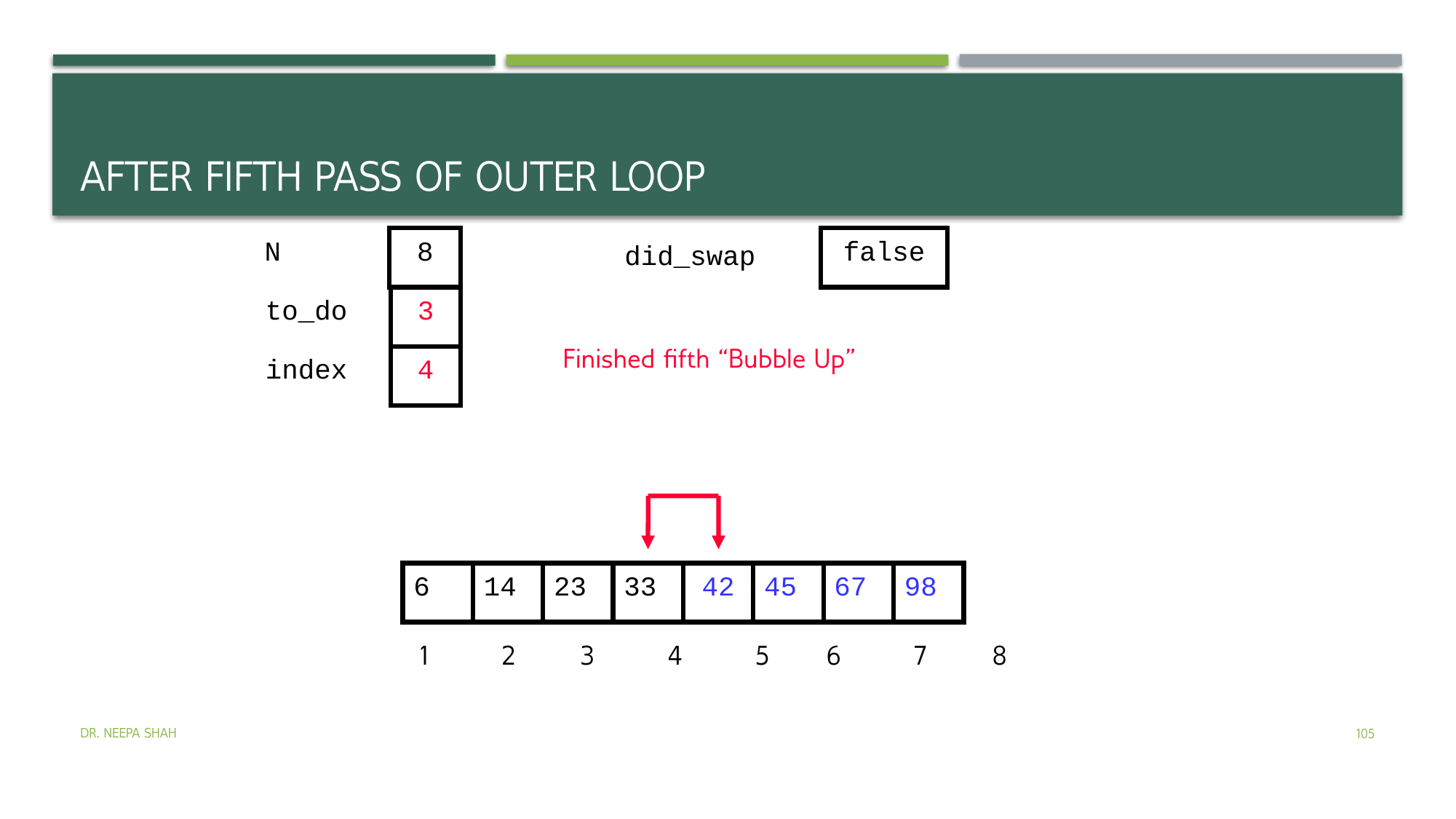

# After Fifth Pass of Outer Loop
N
8
false
did_swap
to_do
3
Finished fifth “Bubble Up”
index
4

6
14
23
33
42
45
67
98
1         2        3         4         5       6         7        8
Dr. Neepa Shah
105